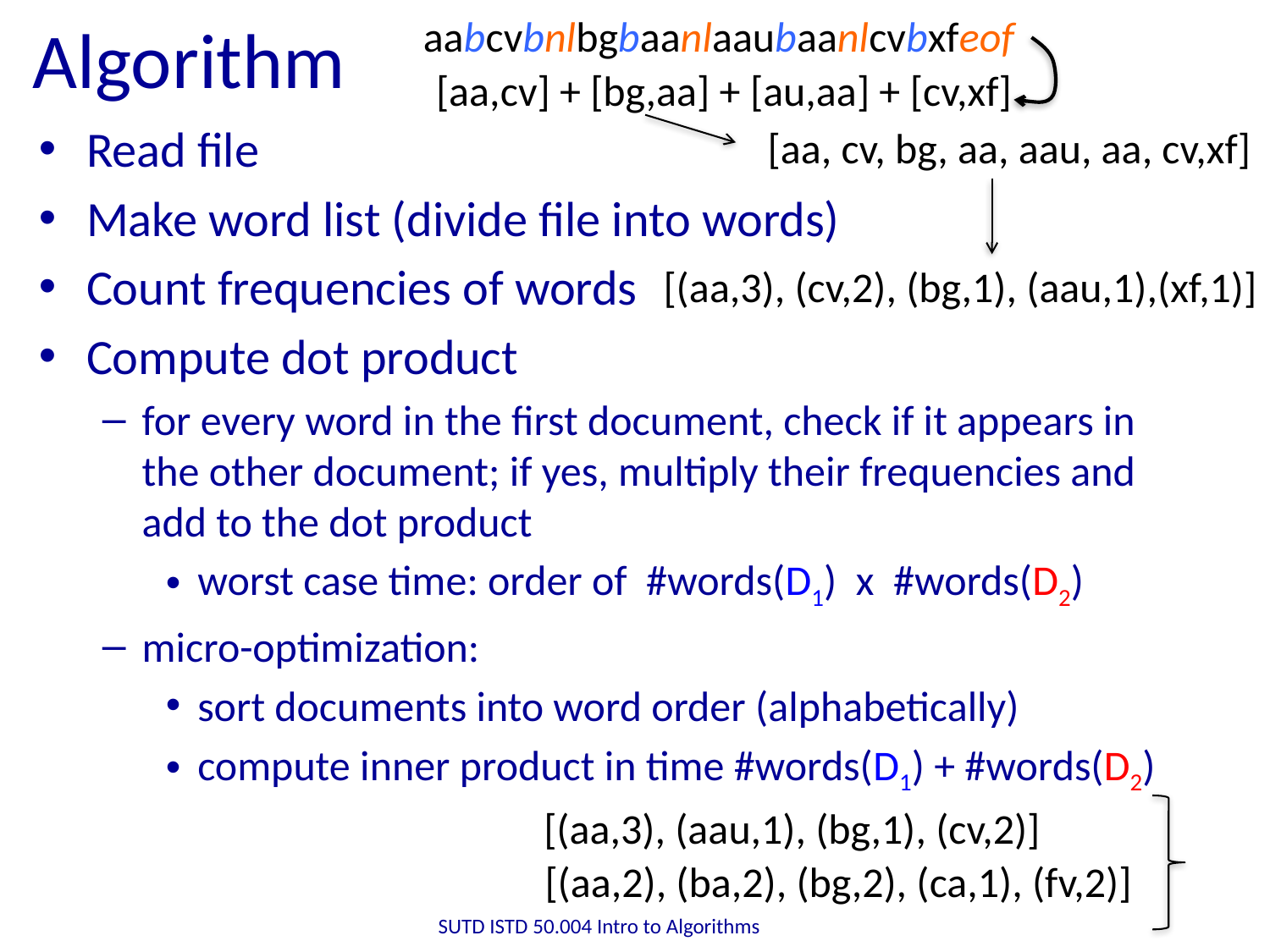

# Algorithm
aabcvbnlbgbaanlaaubaanlcvbxfeof

[aa,cv] + [bg,aa] + [au,aa] + [cv,xf]
Read file
Make word list (divide file into words)
Count frequencies of words
Compute dot product
for every word in the first document, check if it appears in the other document; if yes, multiply their frequencies and add to the dot product
worst case time: order of  #words(D1)  x  #words(D2)
micro-optimization:
sort documents into word order (alphabetically)
compute inner product in time #words(D1) + #words(D2)
[aa, cv, bg, aa, aau, aa, cv,xf]
[(aa,3), (cv,2), (bg,1), (aau,1),(xf,1)]
[(aa,3), (aau,1), (bg,1), (cv,2)]

[(aa,2), (ba,2), (bg,2), (ca,1), (fv,2)]
SUTD ISTD 50.004 Intro to Algorithms